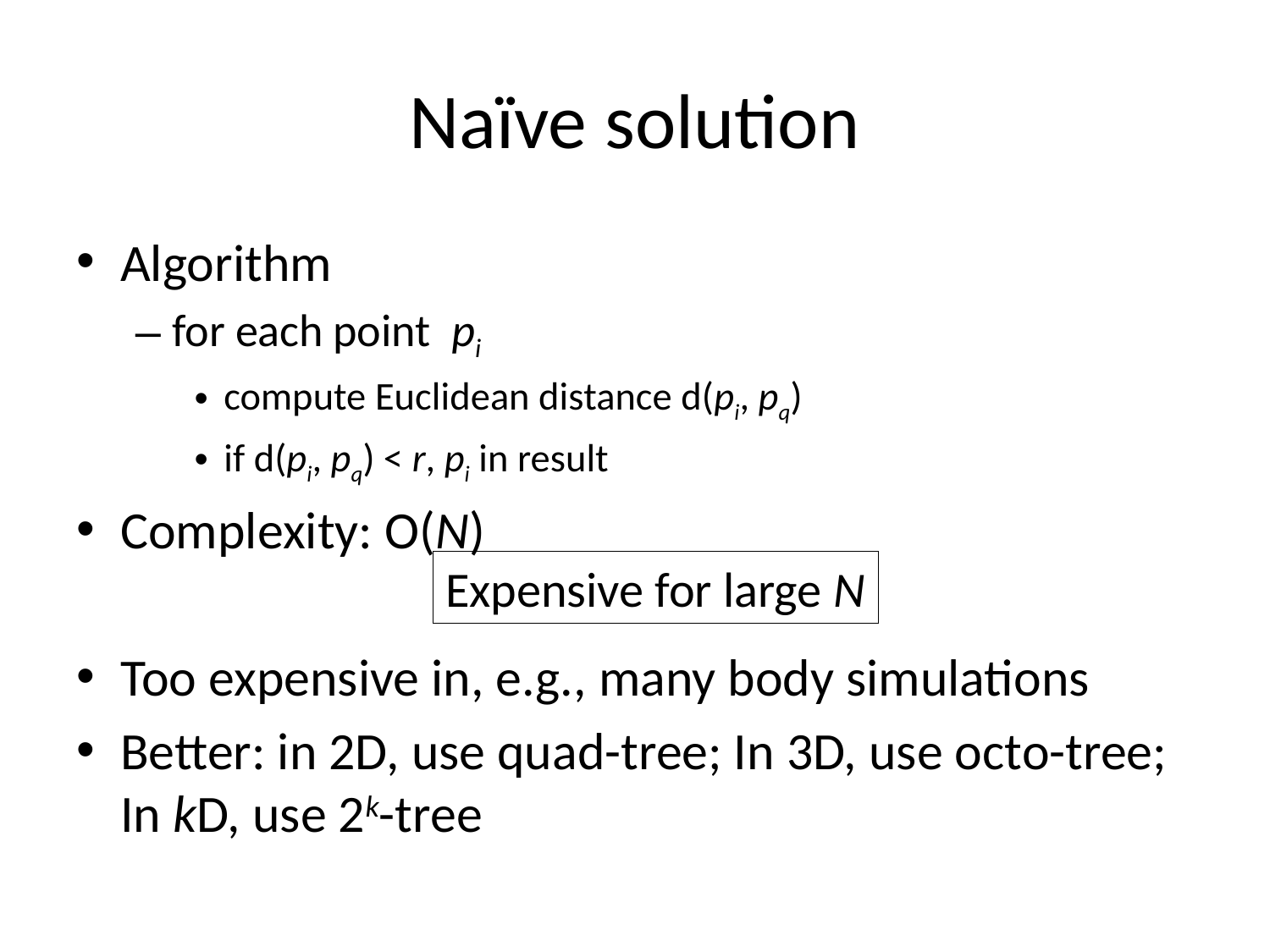

# Naïve solution
Algorithm
for each point  pi
compute Euclidean distance d(pi, pq)
if d(pi, pq) < r, pi in result
Complexity: O(N)

Too expensive in, e.g., many body simulations
Better: in 2D, use quad-tree; In 3D, use octo-tree; In kD, use 2k-tree

Expensive for large N